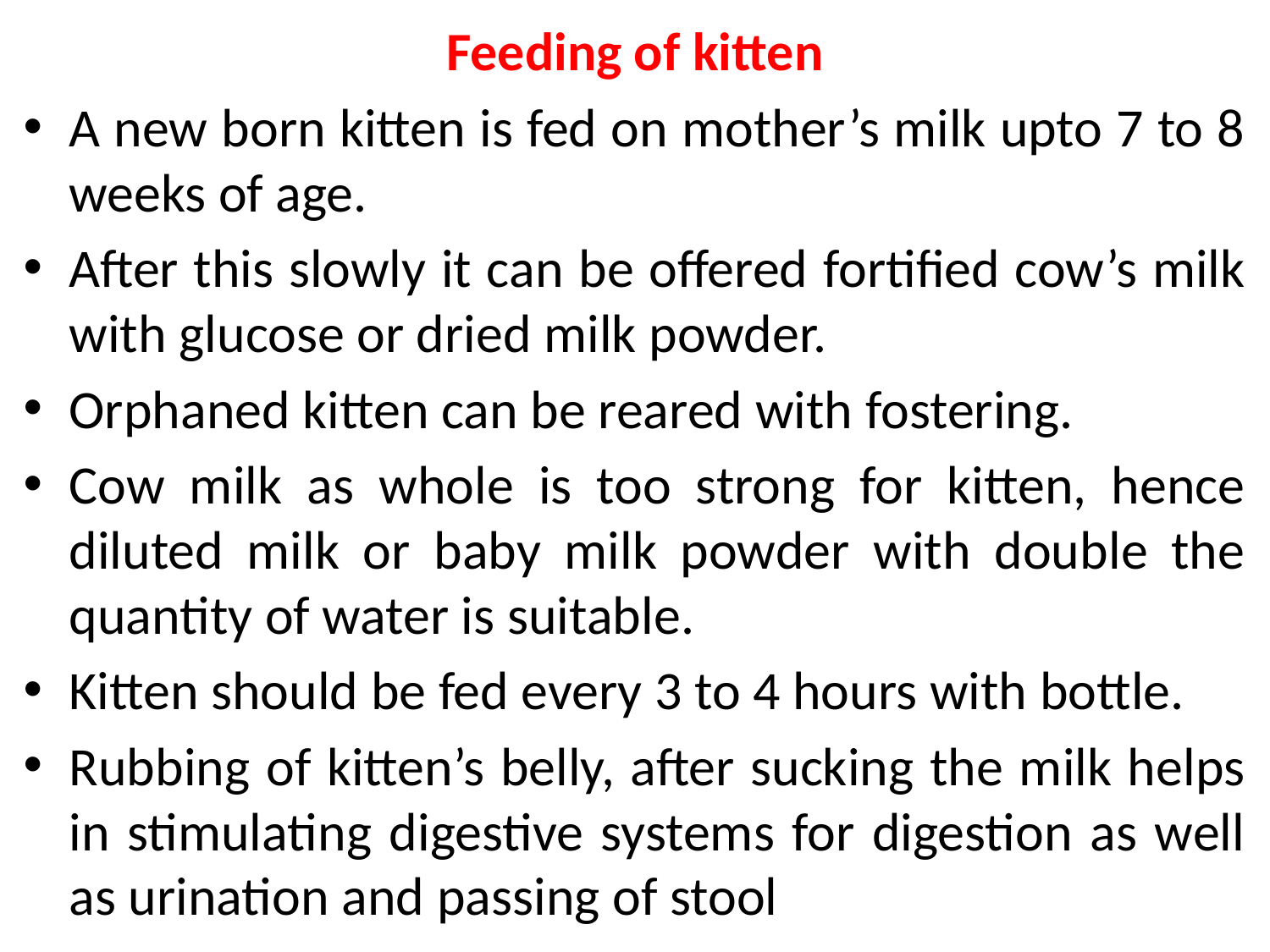

Feeding of kitten
A new born kitten is fed on mother’s milk upto 7 to 8 weeks of age.
After this slowly it can be offered fortified cow’s milk with glucose or dried milk powder.
Orphaned kitten can be reared with fostering.
Cow milk as whole is too strong for kitten, hence diluted milk or baby milk powder with double the quantity of water is suitable.
Kitten should be fed every 3 to 4 hours with bottle.
Rubbing of kitten’s belly, after sucking the milk helps in stimulating digestive systems for digestion as well as urination and passing of stool